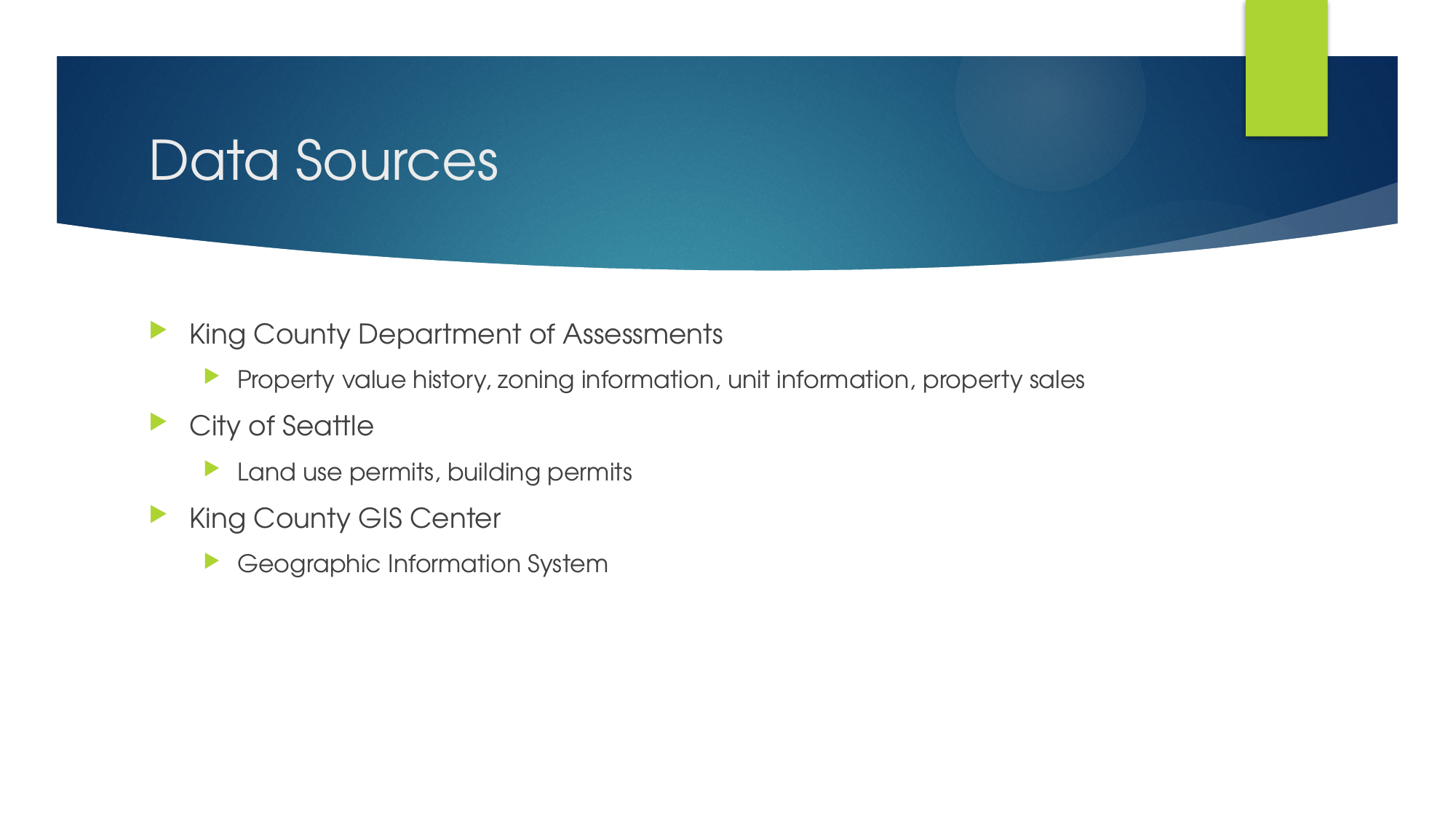

# Data Sources
King County Department of Assessments
Property value history, zoning information, unit information, property sales
City of Seattle
Land use permits, building permits
King County GIS Center
Geographic Information System